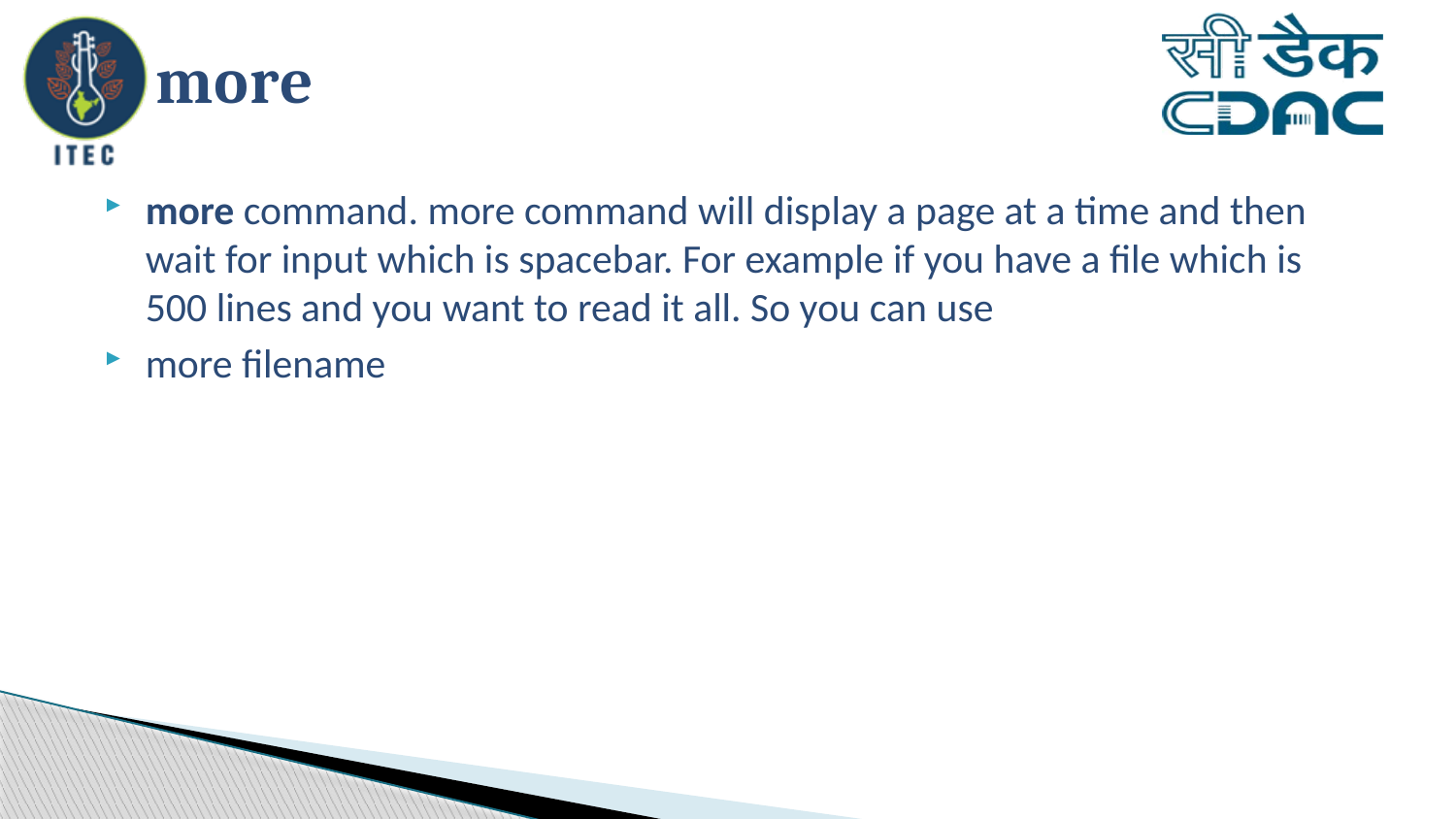

# more
more command. more command will display a page at a time and then wait for input which is spacebar. For example if you have a file which is 500 lines and you want to read it all. So you can use
more filename